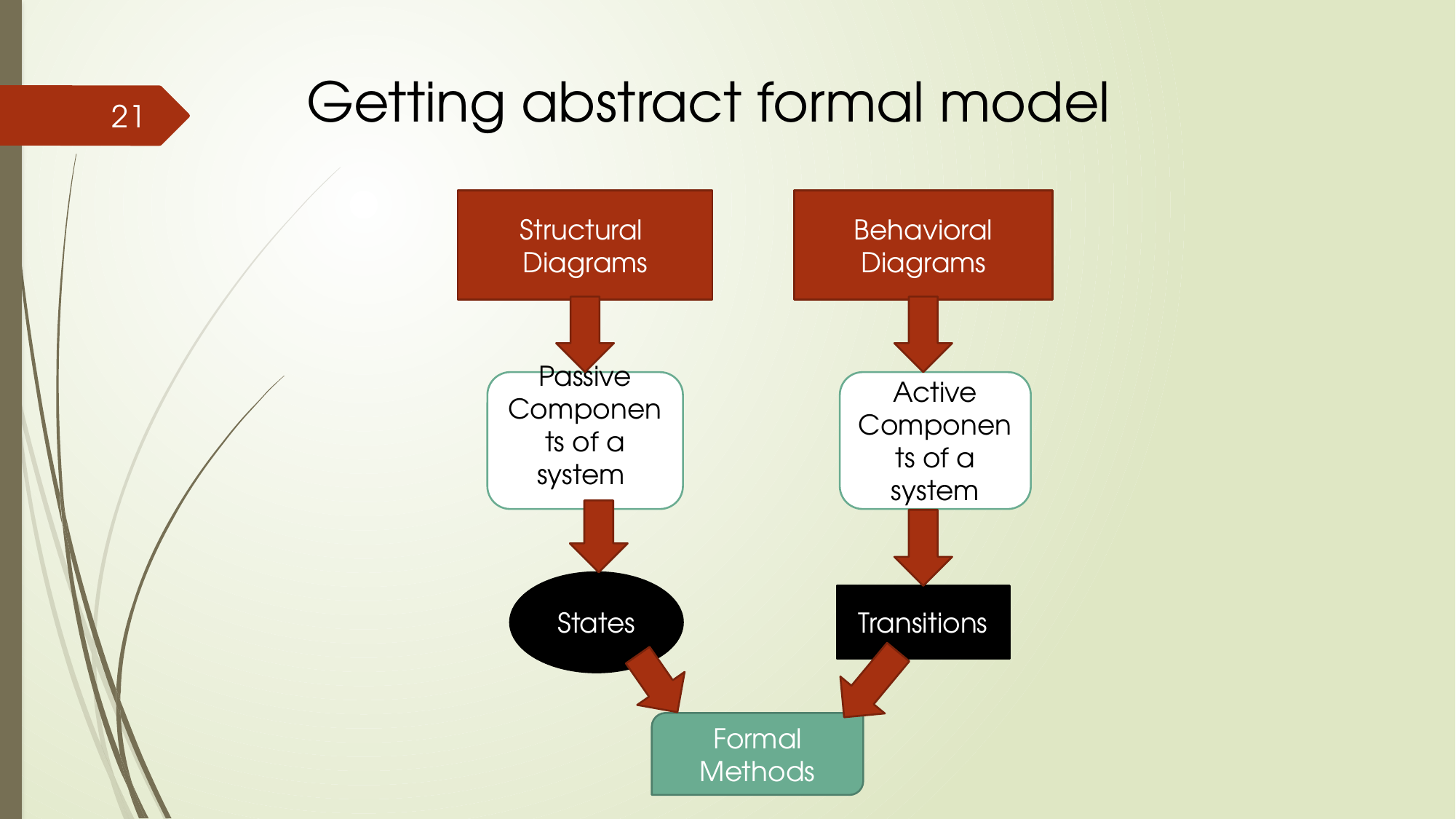

Getting abstract formal model
21
Structural
Diagrams
Behavioral
Diagrams

Passive
Components of a system

Active
Components of a system

States
Transitions

Formal
Methods